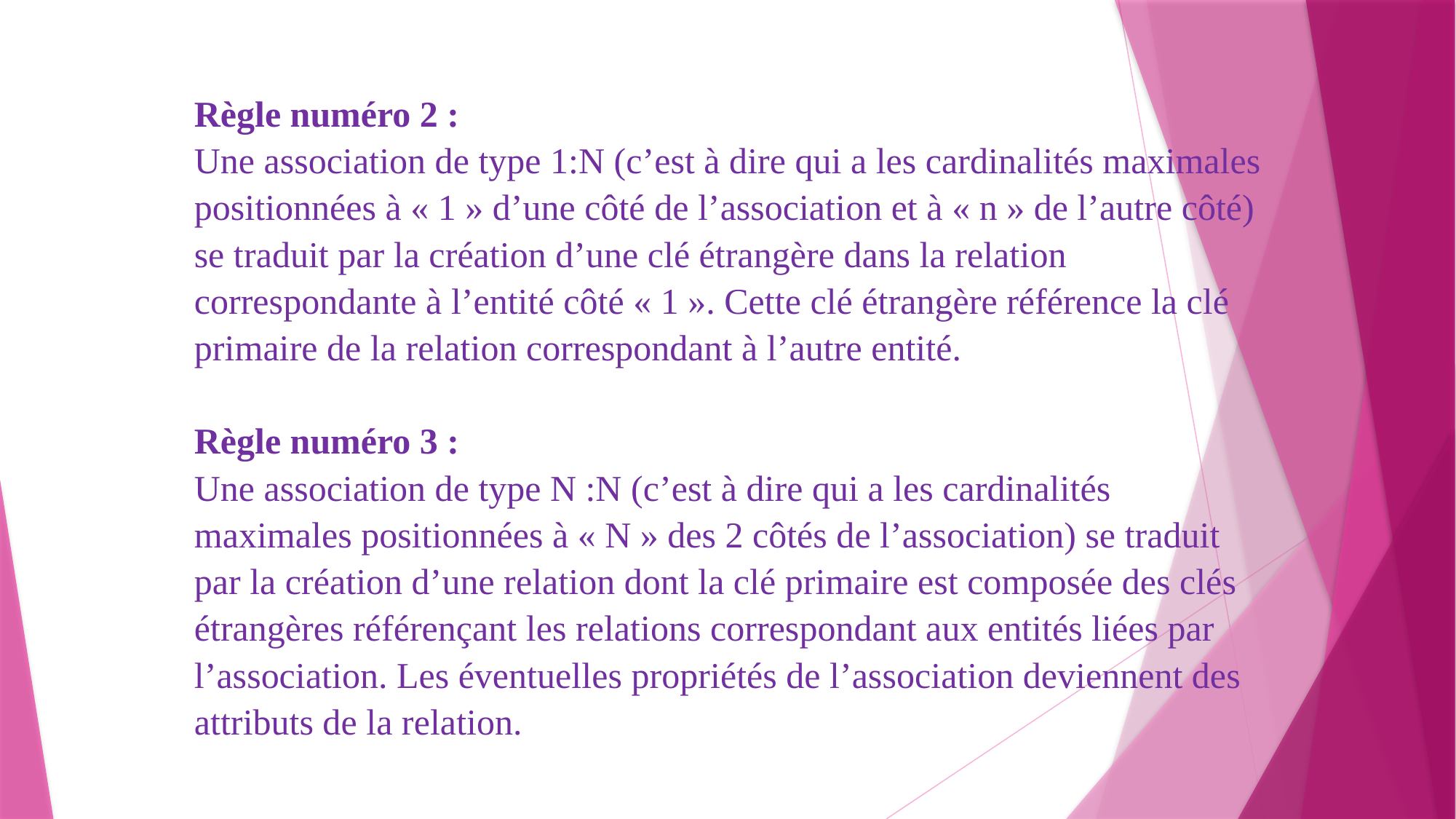

Règle numéro 2 :
Une association de type 1:N (c’est à dire qui a les cardinalités maximales positionnées à « 1 » d’une côté de l’association et à « n » de l’autre côté) se traduit par la création d’une clé étrangère dans la relation correspondante à l’entité côté « 1 ». Cette clé étrangère référence la clé primaire de la relation correspondant à l’autre entité.

Règle numéro 3 :
Une association de type N :N (c’est à dire qui a les cardinalités maximales positionnées à « N » des 2 côtés de l’association) se traduit par la création d’une relation dont la clé primaire est composée des clés étrangères référençant les relations correspondant aux entités liées par l’association. Les éventuelles propriétés de l’association deviennent des attributs de la relation.